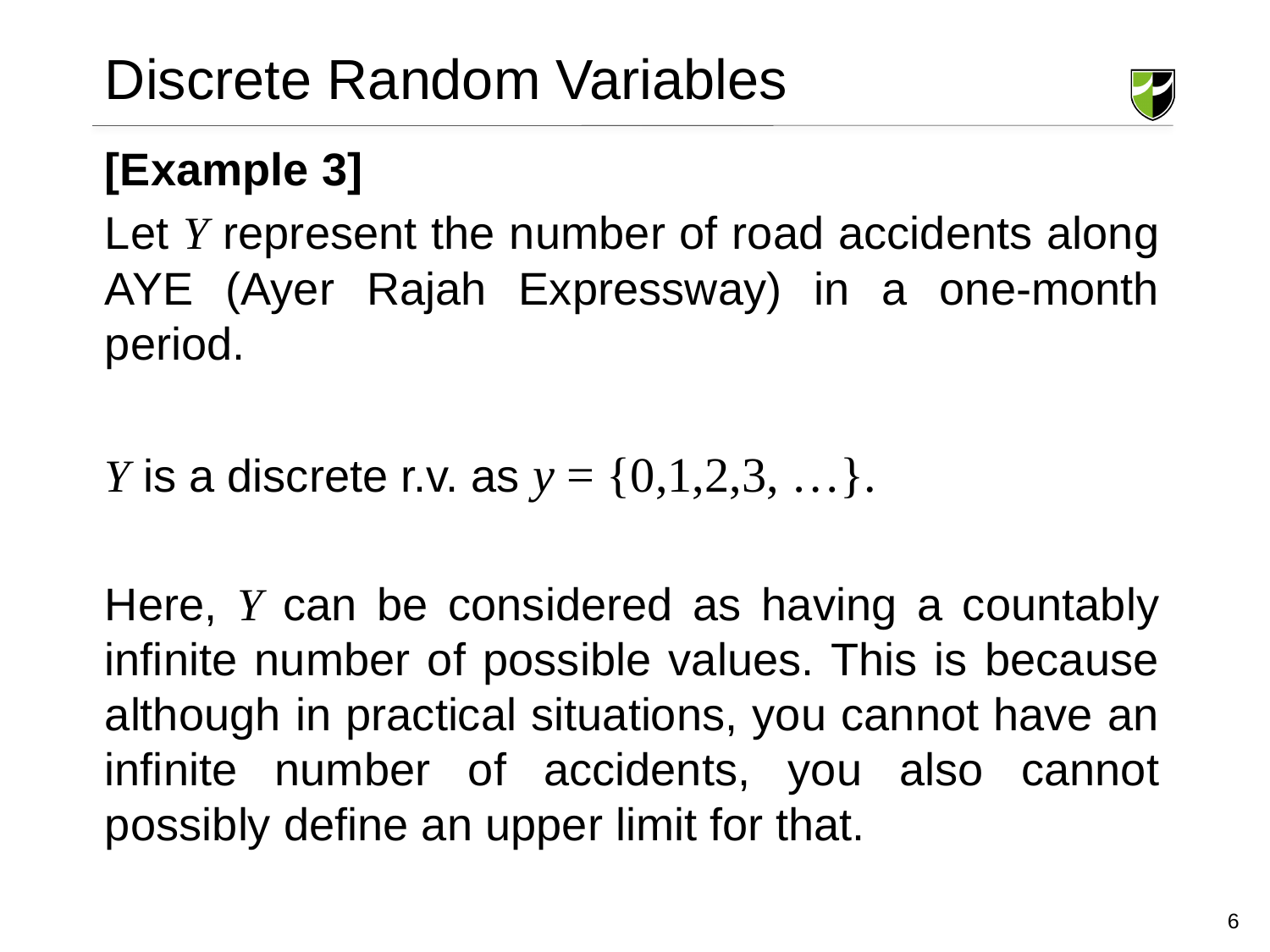

# Discrete Random Variables
[Example 3]
Let Y represent the number of road accidents along AYE (Ayer Rajah Expressway) in a one-month period.

Y is a discrete r.v. as y = {0,1,2,3, …}.

Here, Y can be considered as having a countably infinite number of possible values. This is because although in practical situations, you cannot have an infinite number of accidents, you also cannot possibly define an upper limit for that.

6